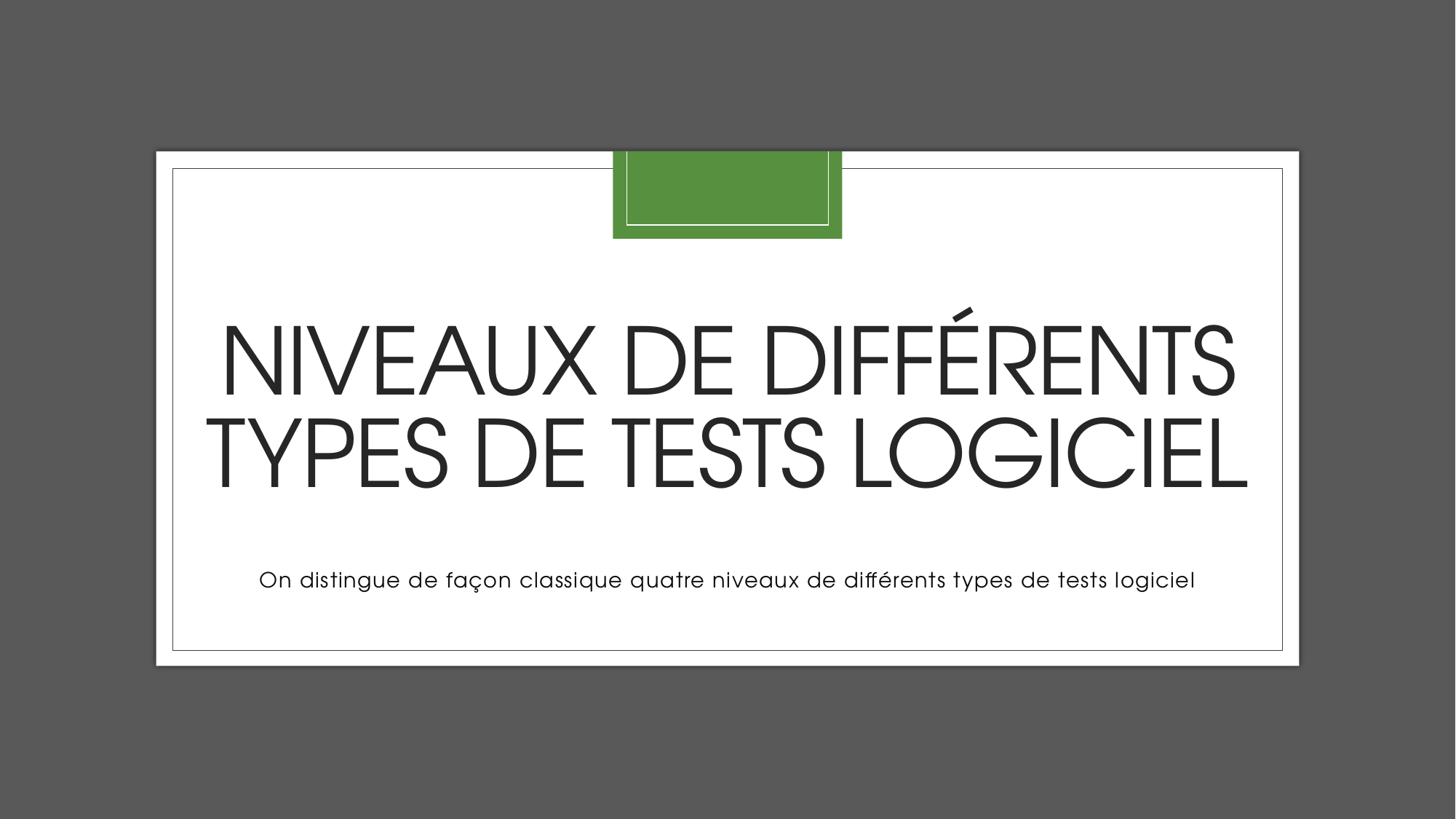

# niveaux de différents types de tests logiciel
On distingue de façon classique quatre niveaux de différents types de tests logiciel